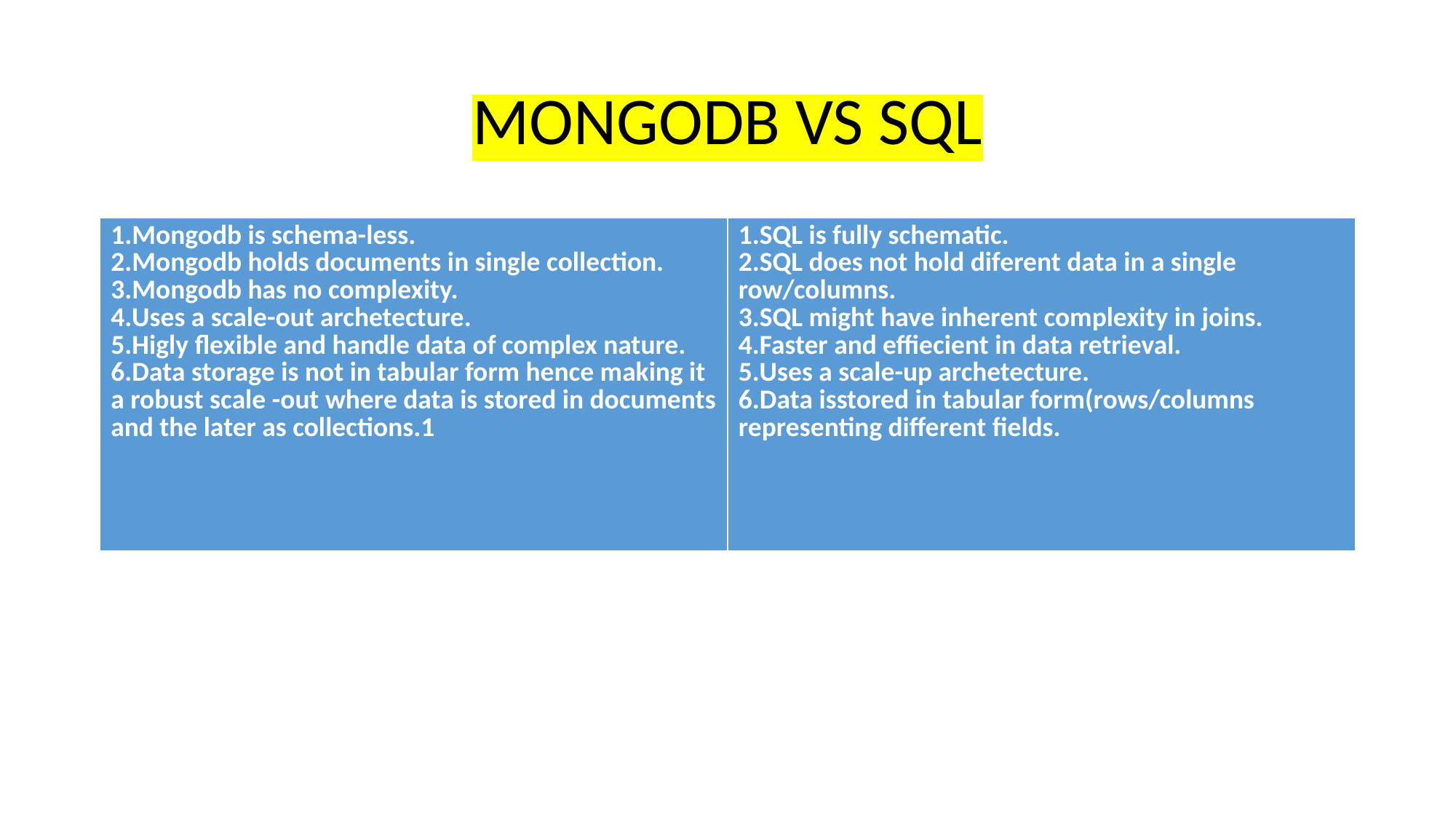

# MONGODB VS SQL
| 1.Mongodb is schema-less. 2.Mongodb holds documents in single collection. 3.Mongodb has no complexity. 4.Uses a scale-out archetecture. 5.Higly flexible and handle data of complex nature. 6.Data storage is not in tabular form hence making it a robust scale -out where data is stored in documents and the later as collections.1 | 1.SQL is fully schematic. 2.SQL does not hold diferent data in a single row/columns. 3.SQL might have inherent complexity in joins. 4.Faster and effiecient in data retrieval. 5.Uses a scale-up archetecture. 6.Data isstored in tabular form(rows/columns representing different fields. |
| --- | --- |